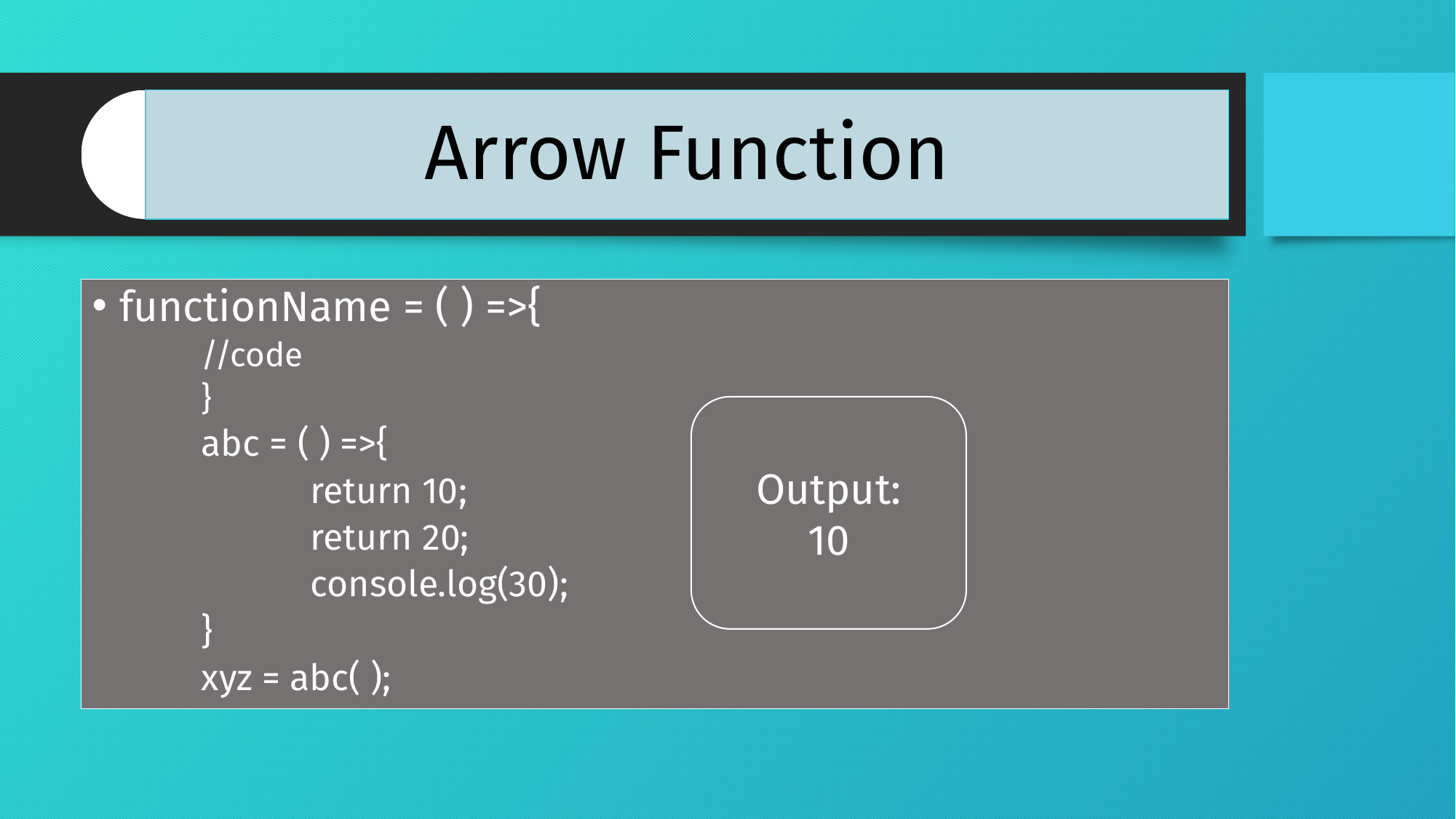

Arrow Function
functionName = ( ) =>{
//code
}
abc = ( ) =>{
	return 10;
	return 20;
	console.log(30);
}
xyz = abc( );
Output:
10